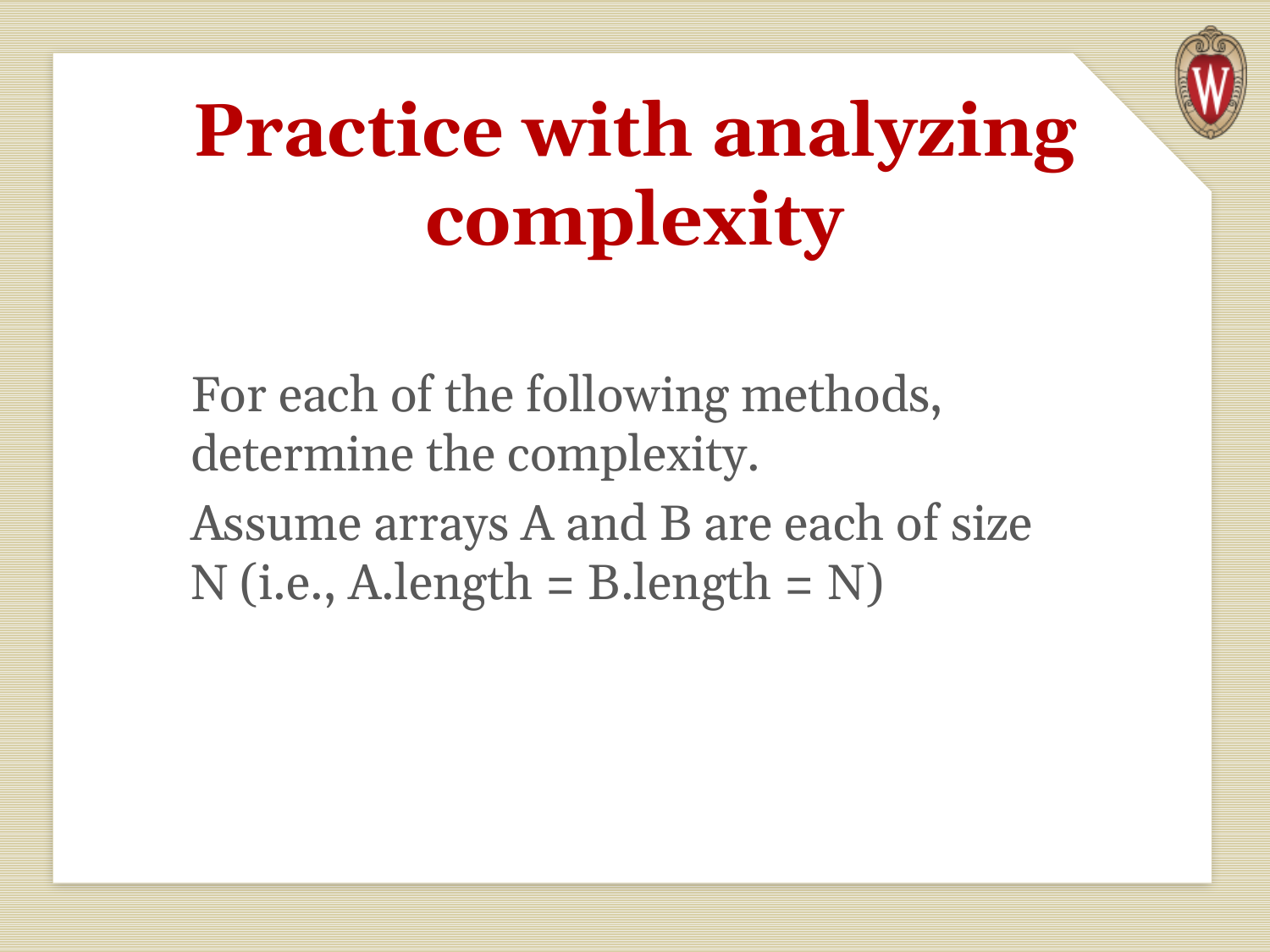

# Practice with analyzing complexity
For each of the following methods, determine the complexity.
Assume arrays A and B are each of size N (i.e., A.length = B.length = N)